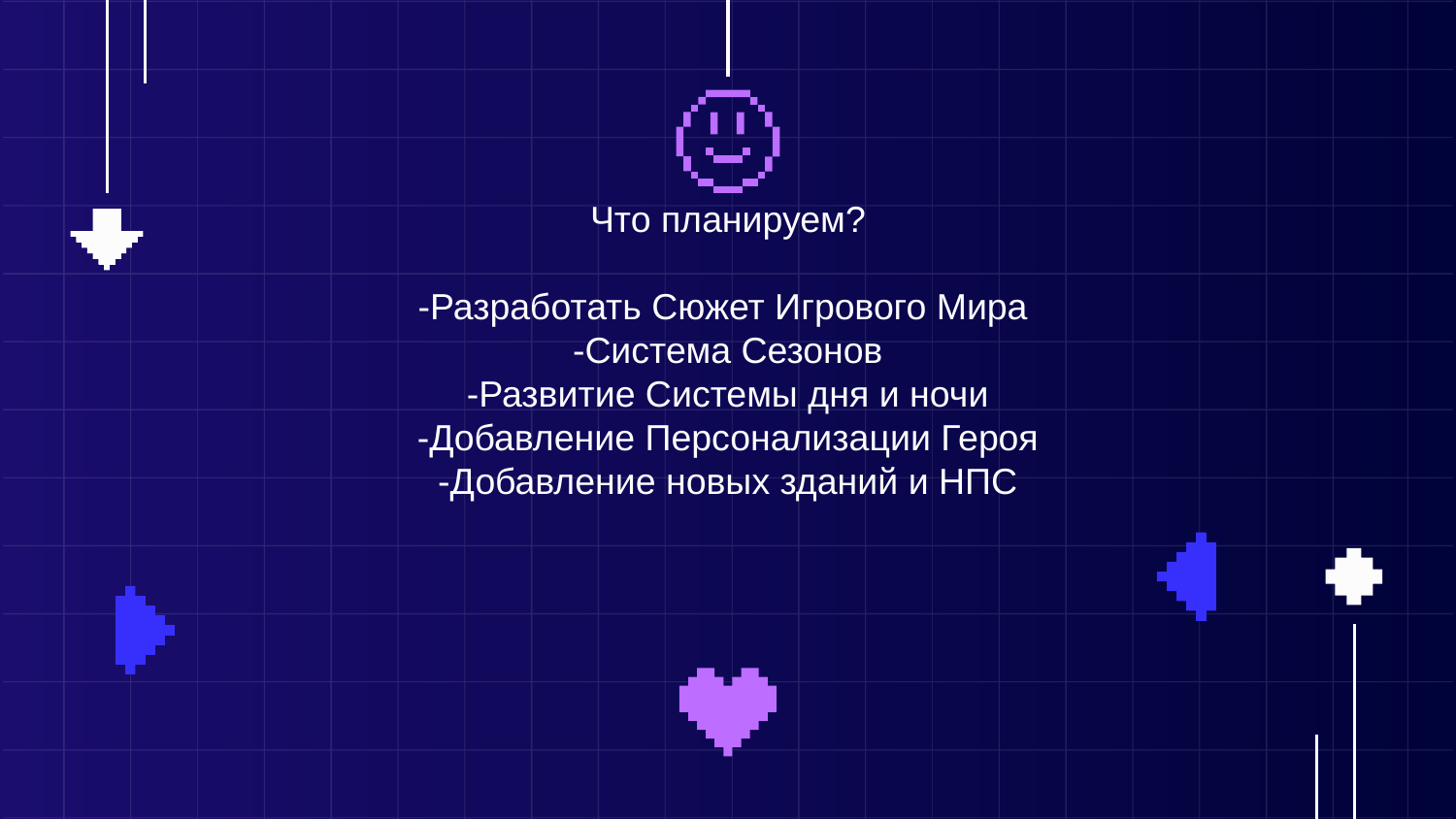

Что планируем?

-Разработать Сюжет Игрового Мира
-Система Сезонов
-Развитие Системы дня и ночи
-Добавление Персонализации Героя
-Добавление новых зданий и НПС